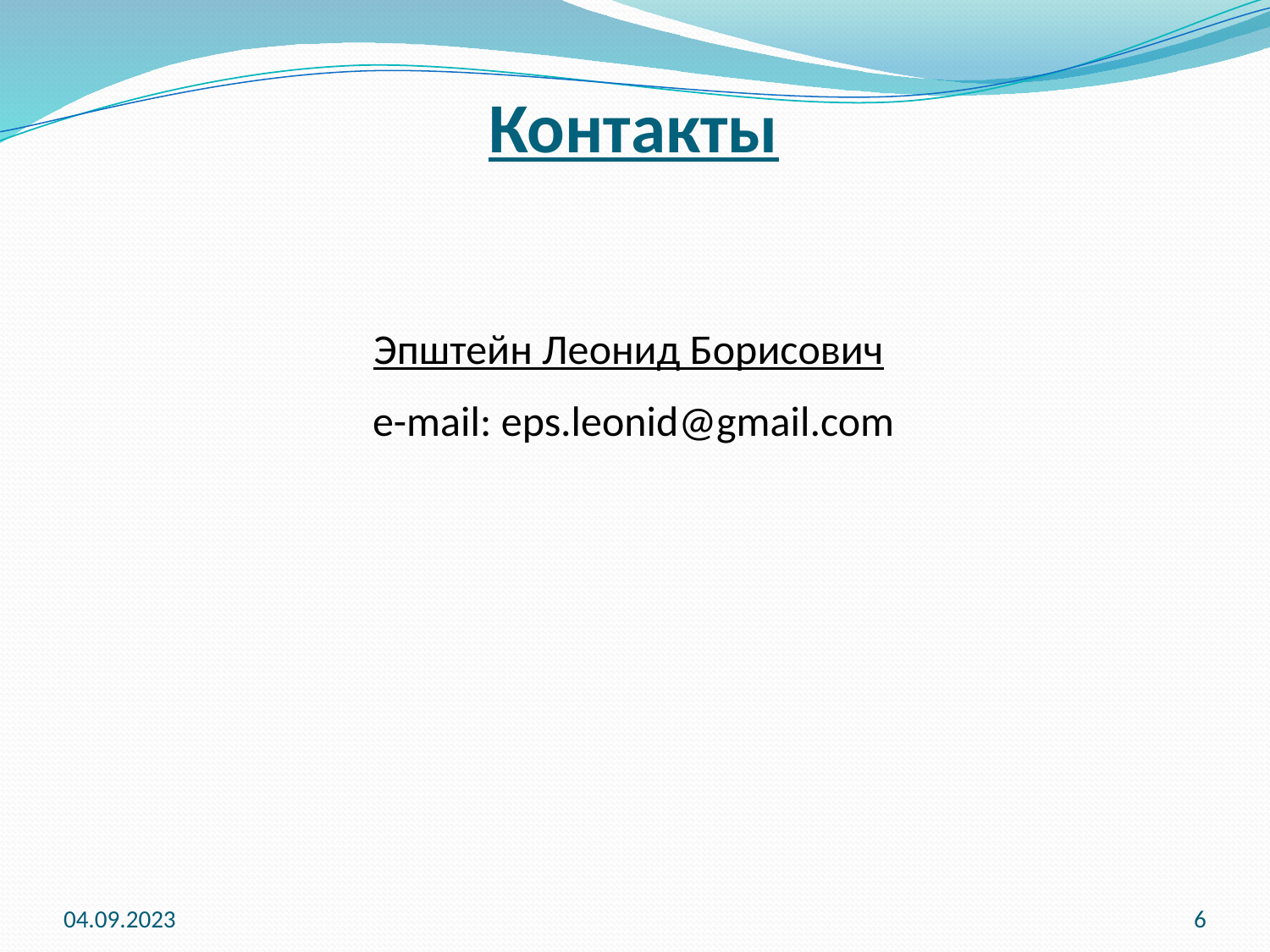

Контакты
Эпштейн Леонид Борисович

e-mail: eps.leonid@gmail.com
04.09.2023
6